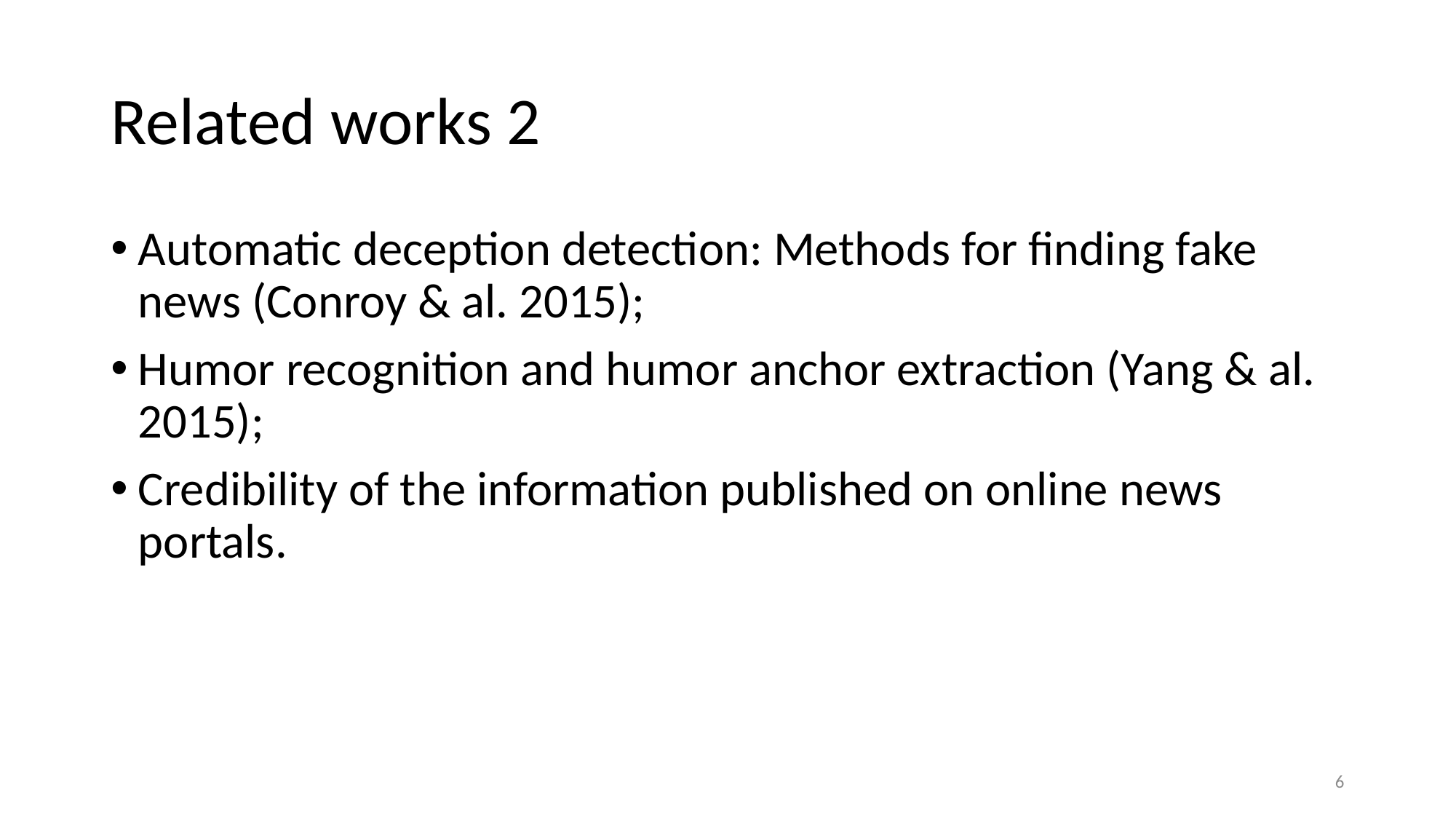

# Related works 2
Automatic deception detection: Methods for finding fake news (Conroy & al. 2015);
Humor recognition and humor anchor extraction (Yang & al. 2015);
Credibility of the information published on online news portals.
6